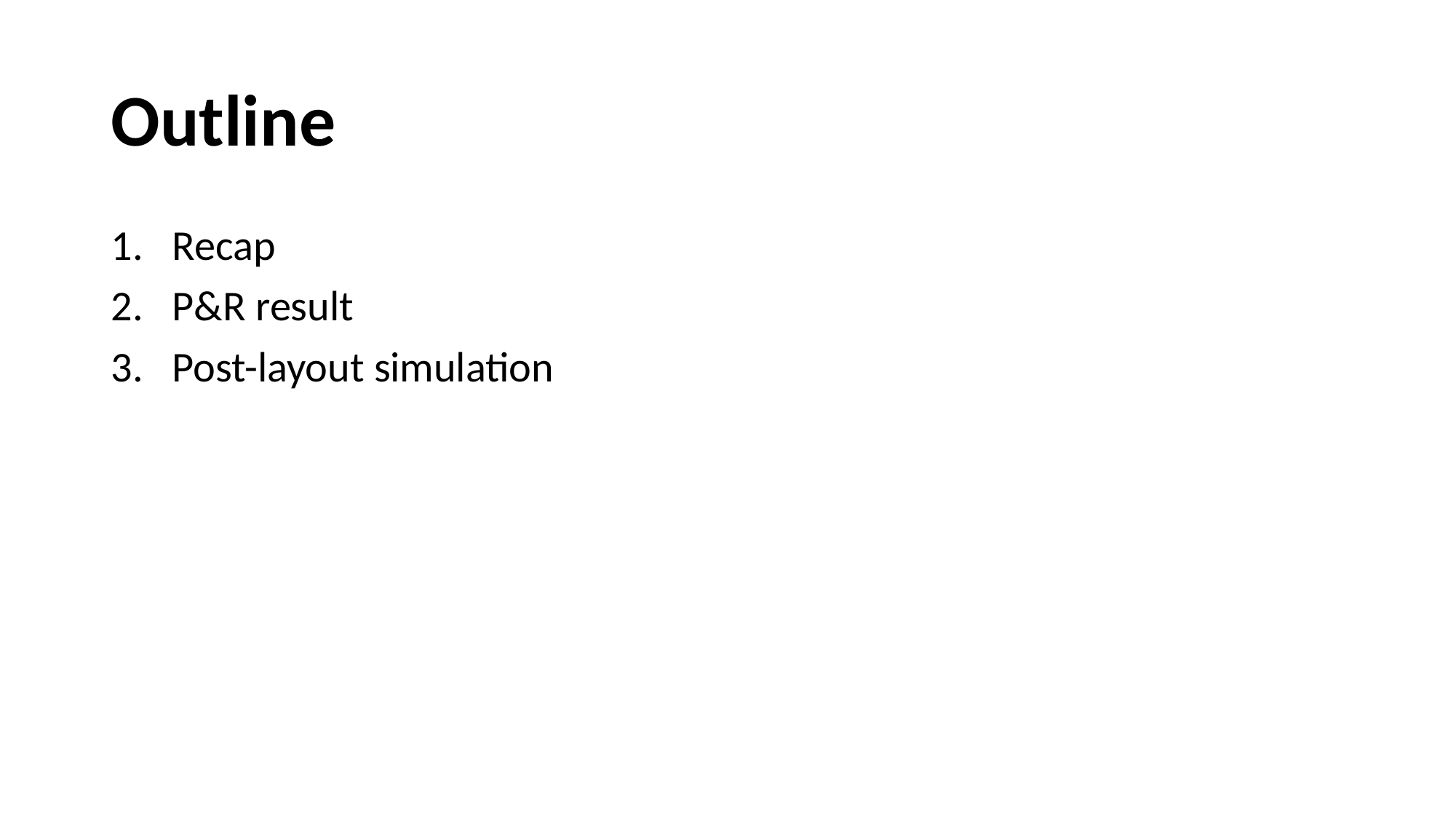

# Outline
Recap
P&R result
Post-layout simulation